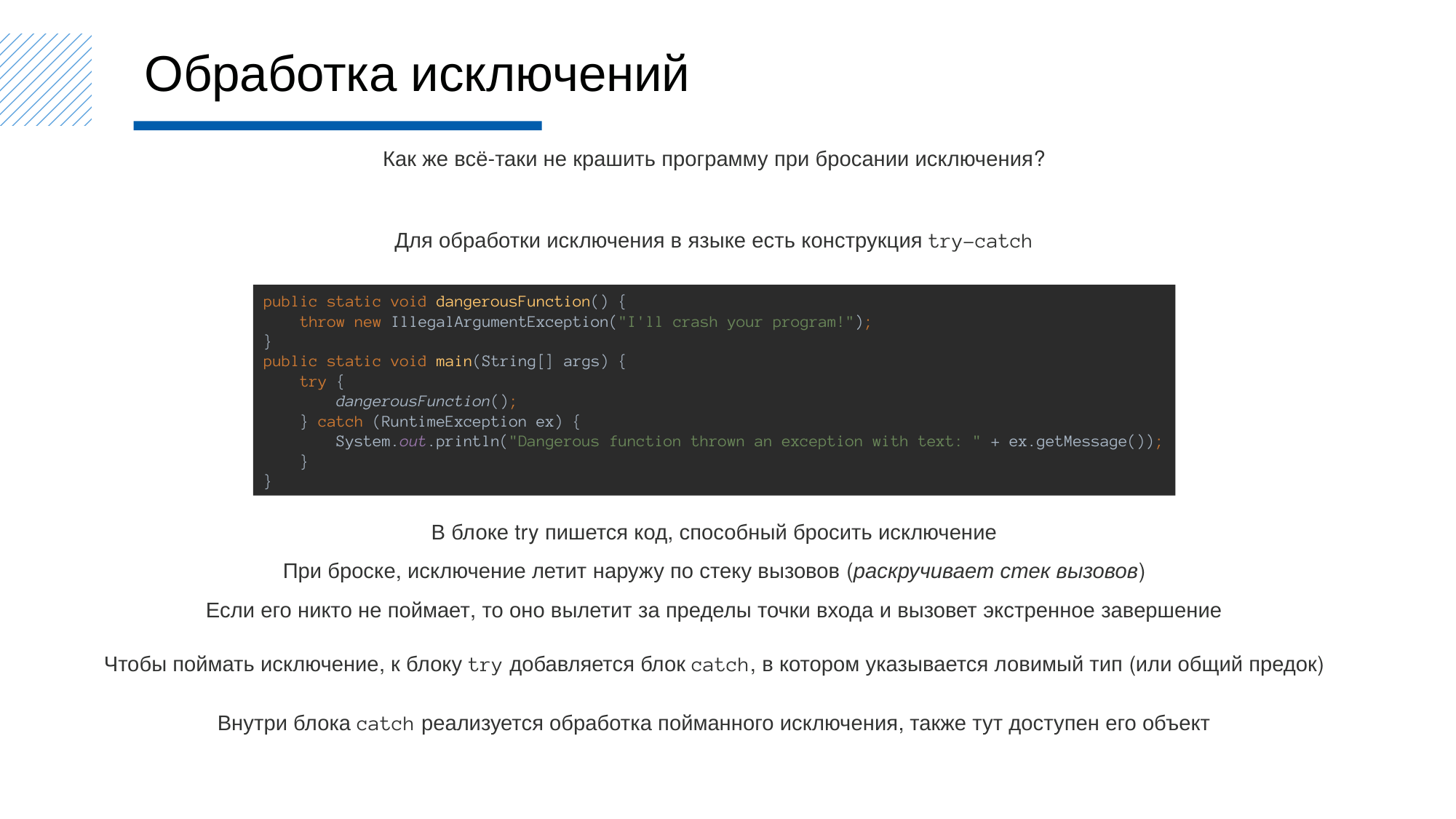

Обработка исключений
Как же всё-таки не крашить программу при бросании исключения?
Для обработки исключения в языке есть конструкция try-catch
public static void dangerousFunction() {
    throw new IllegalArgumentException("I'll crash your program!");
}
public static void main(String[] args) {
    try {
        dangerousFunction();
    } catch (RuntimeException ex) {
        System.out.println("Dangerous function thrown an exception with text: " + ex.getMessage());
    }
}
В блоке try пишется код, способный бросить исключение
При броске, исключение летит наружу по стеку вызовов (раскручивает стек вызовов)
Если его никто не поймает, то оно вылетит за пределы точки входа и вызовет экстренное завершение
Чтобы поймать исключение, к блоку try добавляется блок catch, в котором указывается ловимый тип (или общий предок)
Внутри блока catch реализуется обработка пойманного исключения, также тут доступен его объект